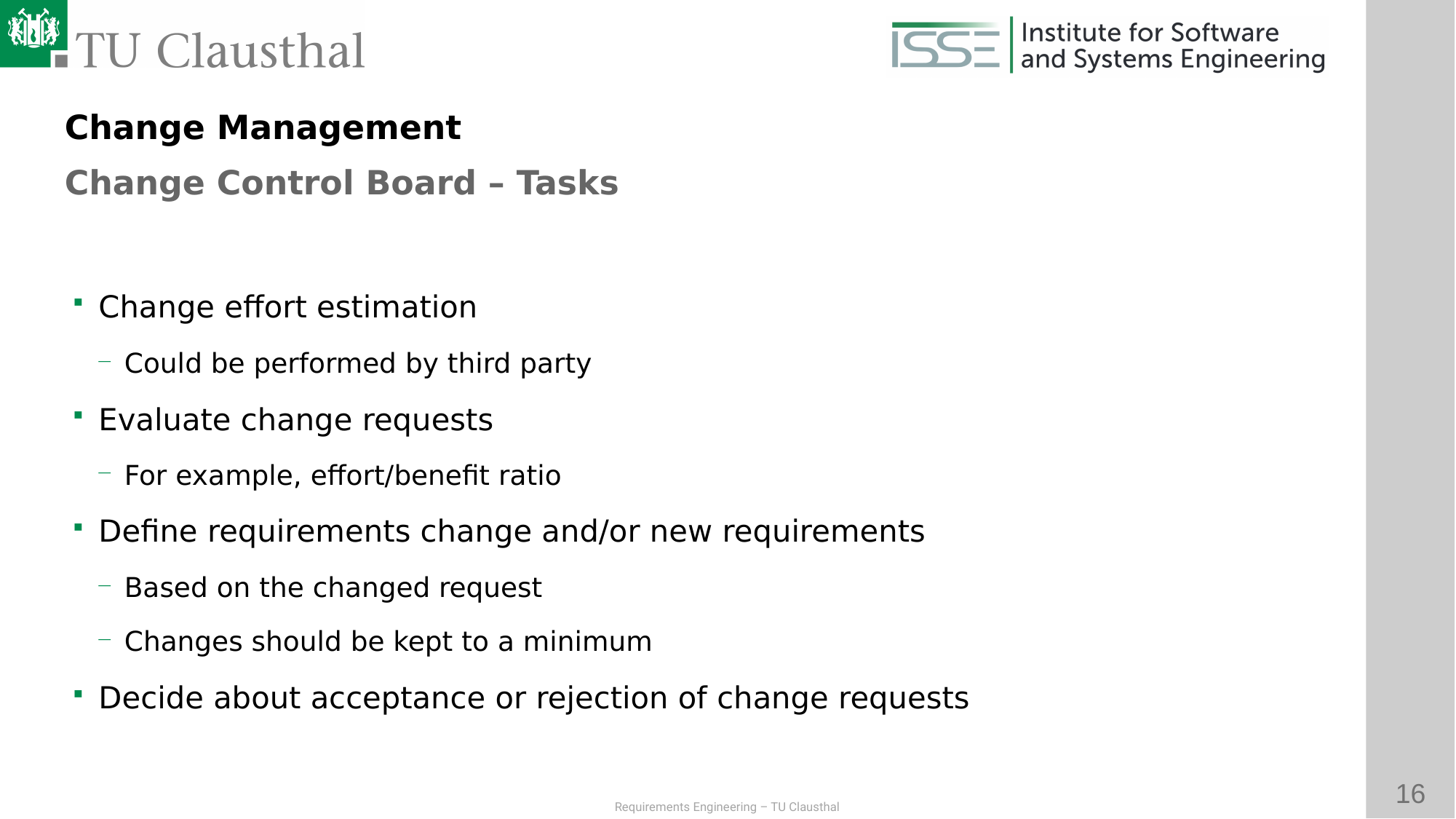

Change Management
Change Control Board – Tasks

# Change effort estimation
Could be performed by third party
Evaluate change requests
For example, effort/benefit ratio
Define requirements change and/or new requirements
Based on the changed request
Changes should be kept to a minimum
Decide about acceptance or rejection of change requests